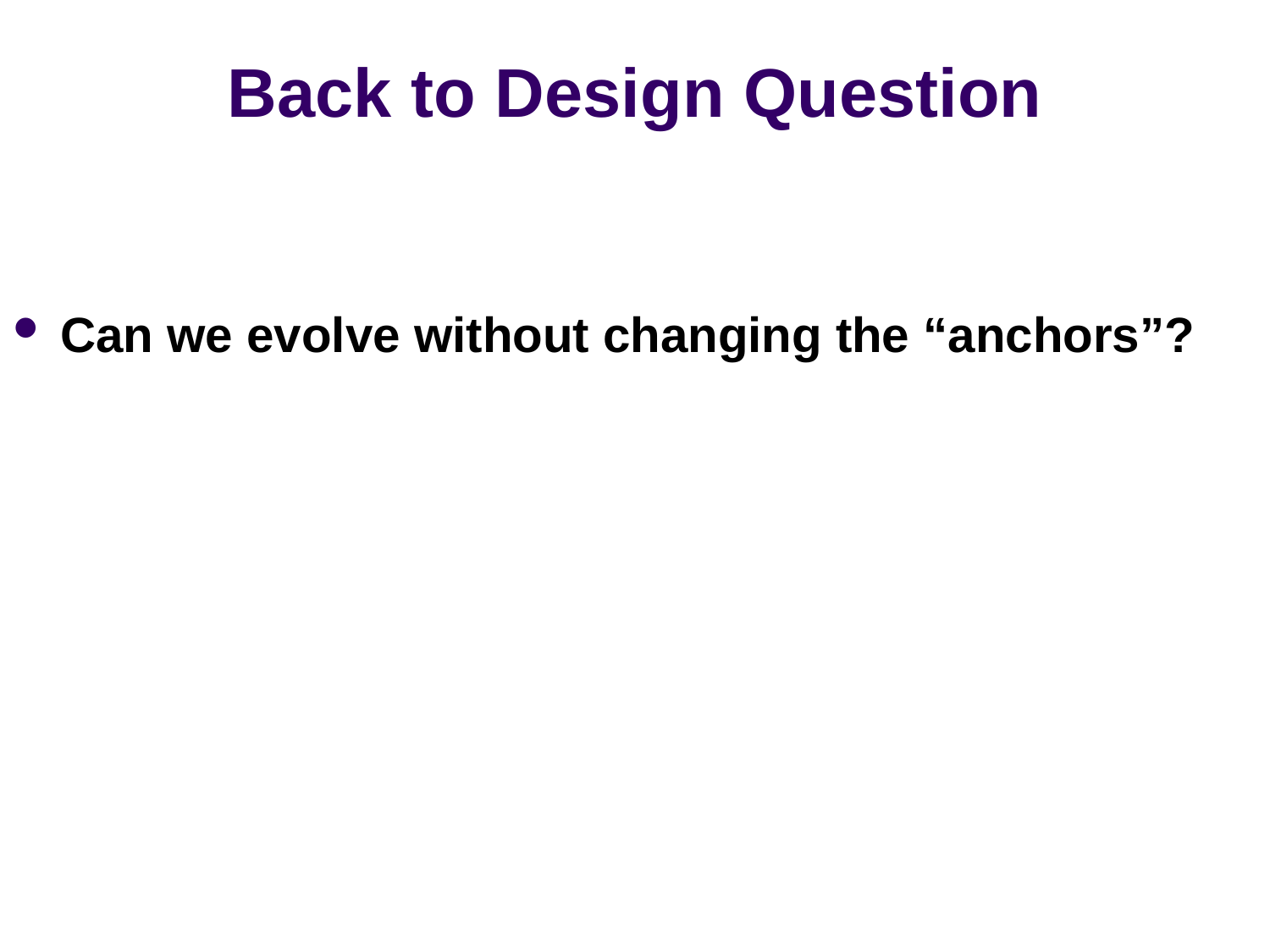

# Back to Design Question

Can we evolve without changing the “anchors”?